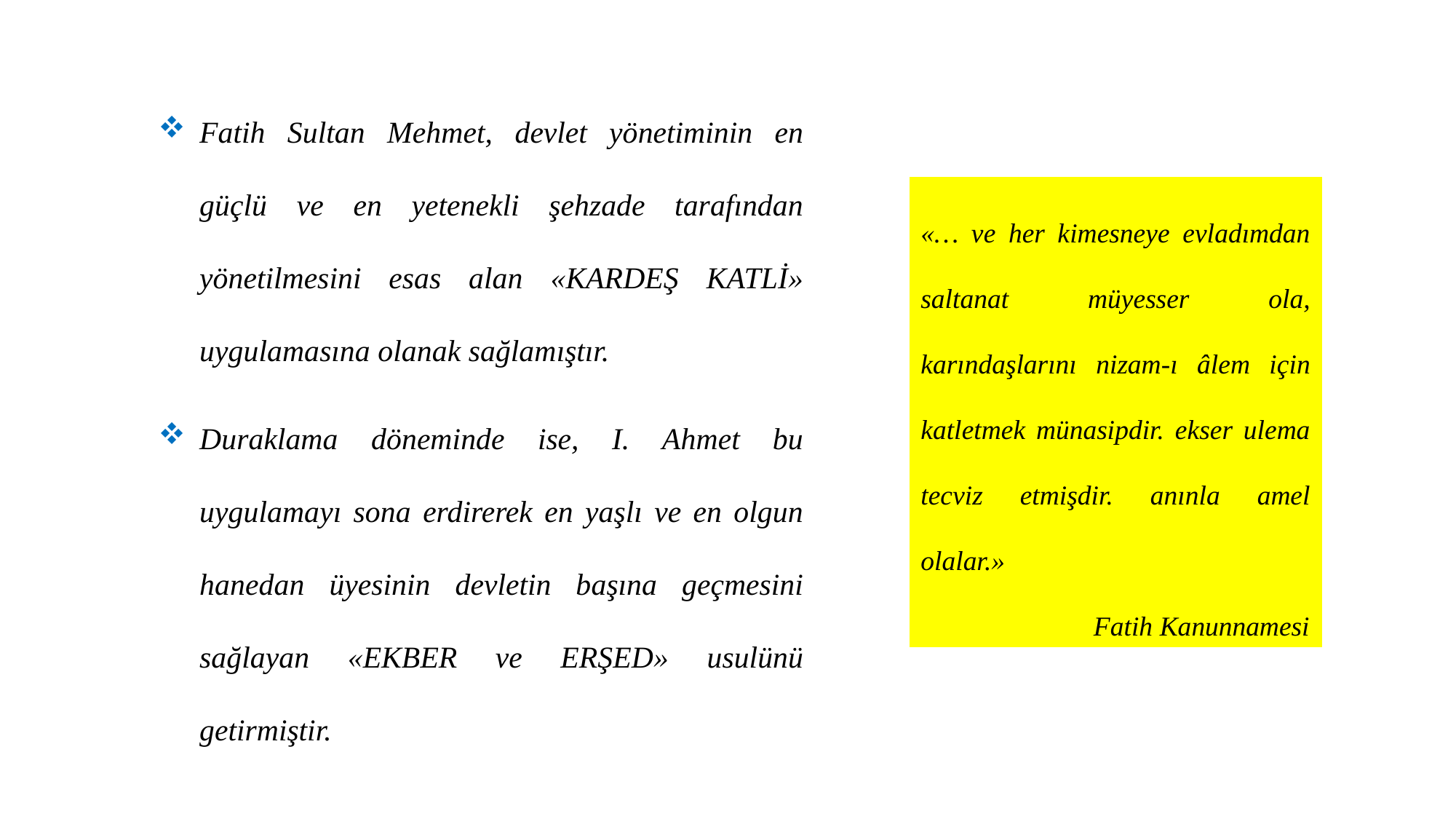

Fatih Sultan Mehmet, devlet yönetiminin en güçlü ve en yetenekli şehzade tarafından yönetilmesini esas alan «KARDEŞ KATLİ» uygulamasına olanak sağlamıştır.
Duraklama döneminde ise, I. Ahmet bu uygulamayı sona erdirerek en yaşlı ve en olgun hanedan üyesinin devletin başına geçmesini sağlayan «EKBER ve ERŞED» usulünü getirmiştir.
«… ve her kimesneye evladımdan saltanat müyesser ola, karındaşlarını nizam-ı âlem için katletmek münasipdir. ekser ulema tecviz etmişdir. anınla amel olalar.»
                         Fatih Kanunnamesi